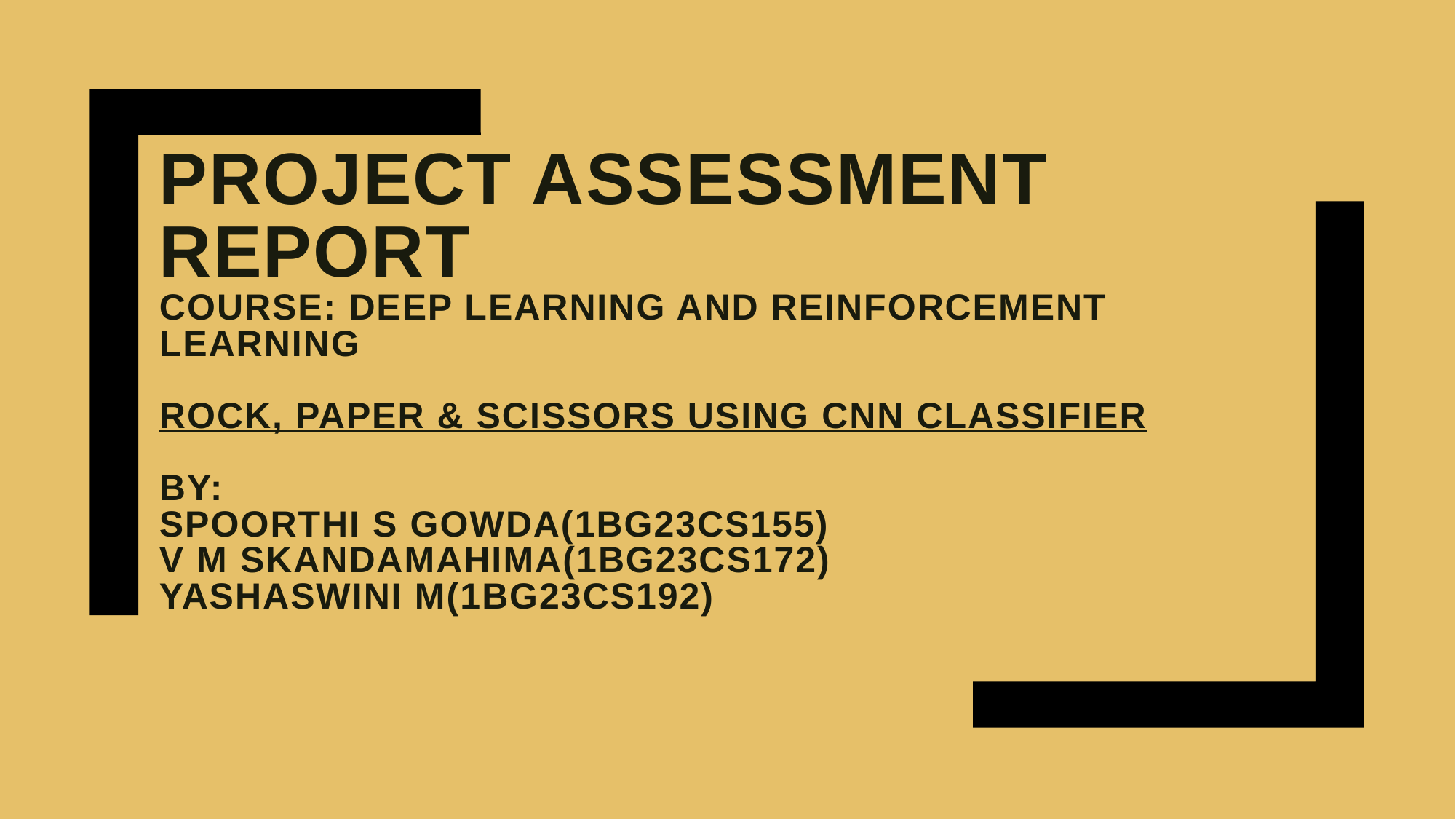

# Project Assessment Report Course: Deep Learning and Reinforcement Learning ROCK, PAPER & SCISSORS using CNN CLASSIFIER By: SPOORTHI S GOWDA(1BG23CS155) V M Skandamahima(1BG23CS172) YASHASWINI M(1BG23CS192)